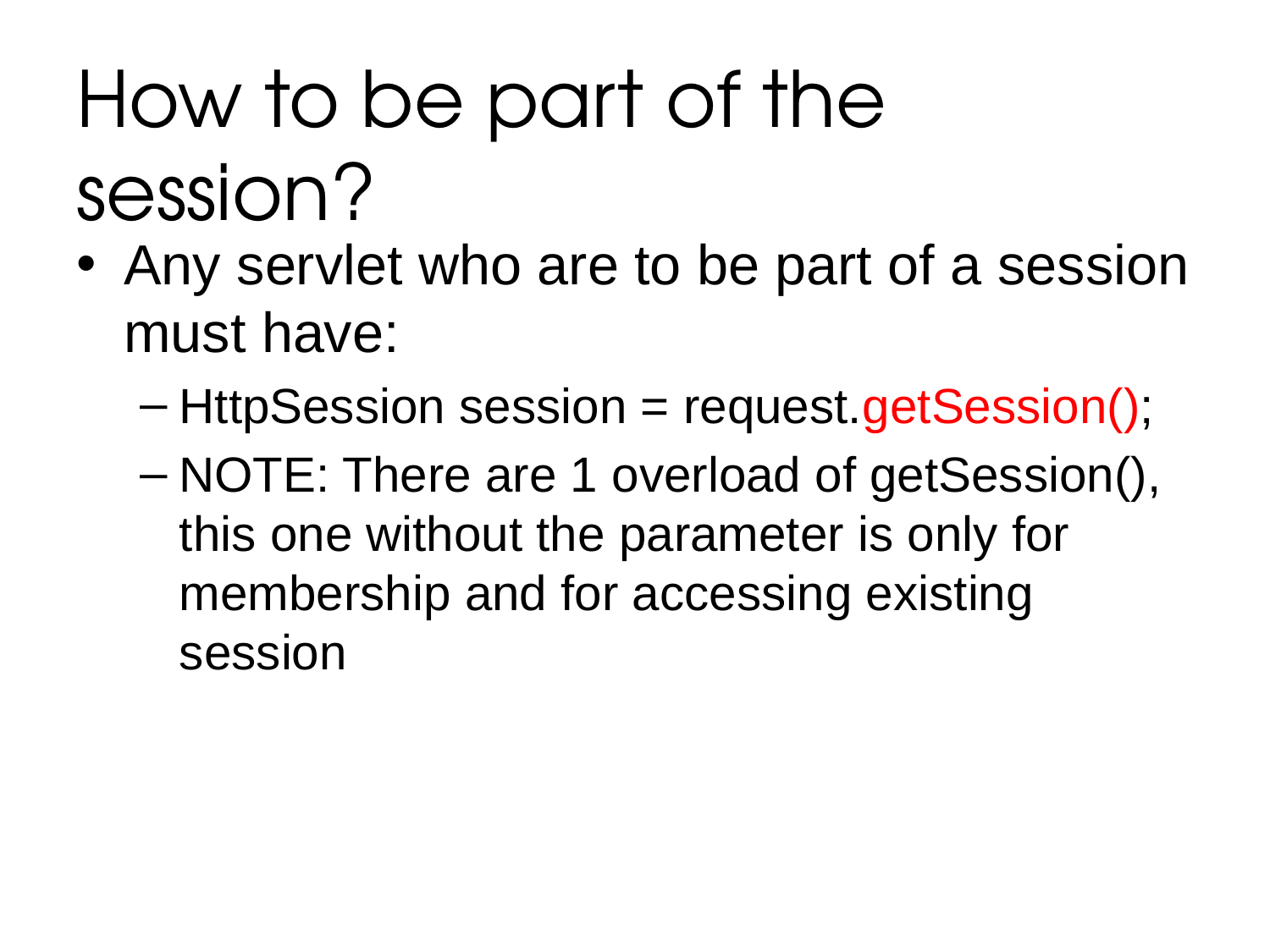

# How to be part of the session?
Any servlet who are to be part of a session must have:
HttpSession session = request.getSession();
NOTE: There are 1 overload of getSession(), this one without the parameter is only for membership and for accessing existing session